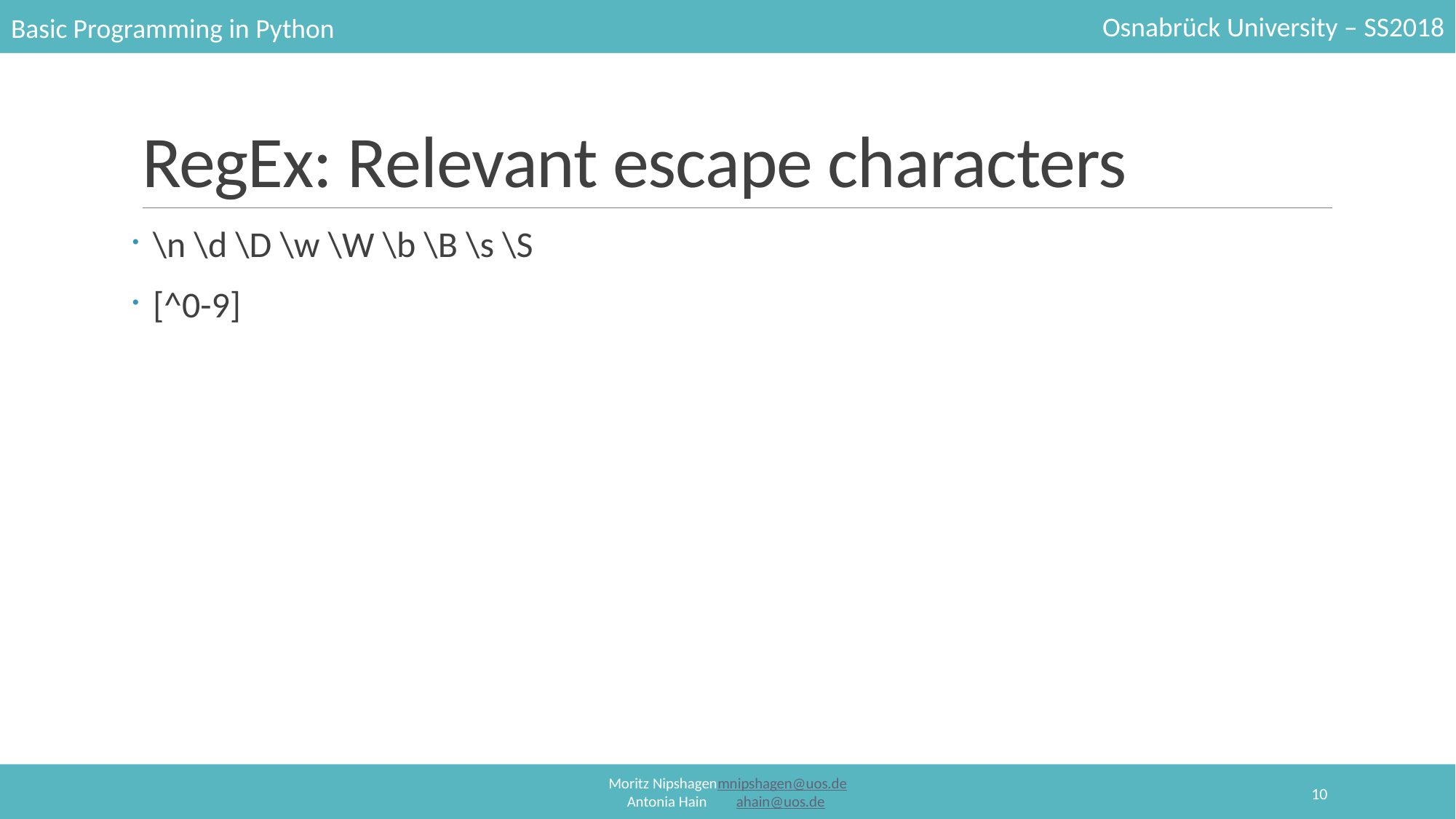

# RegEx: Relevant escape characters
\n \d \D \w \W \b \B \s \S
[^0-9]
10